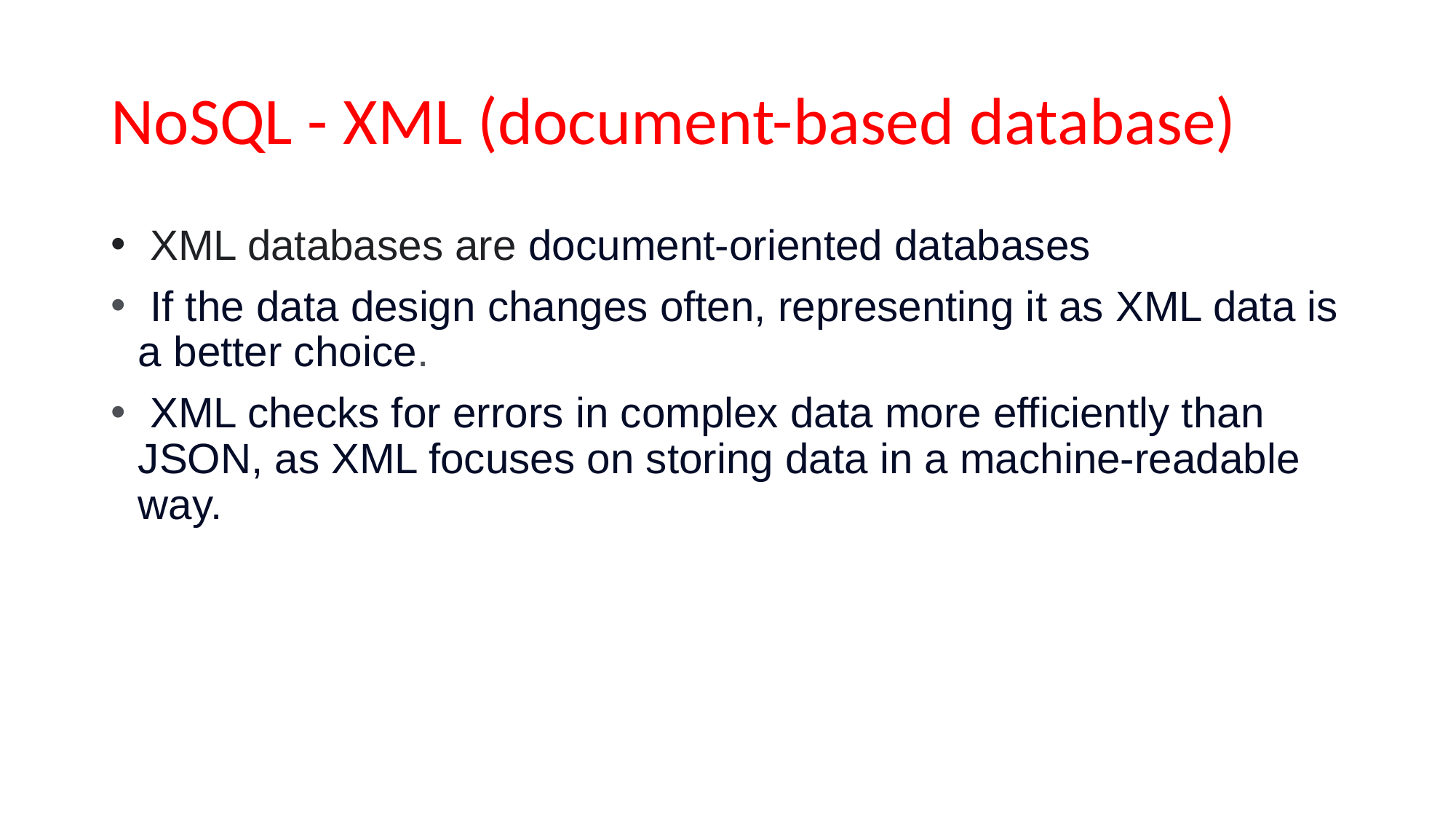

# NoSQL - XML (document-based database)
 XML databases are document-oriented databases
 If the data design changes often, representing it as XML data is a better choice.
 XML checks for errors in complex data more efficiently than JSON, as XML focuses on storing data in a machine-readable way.